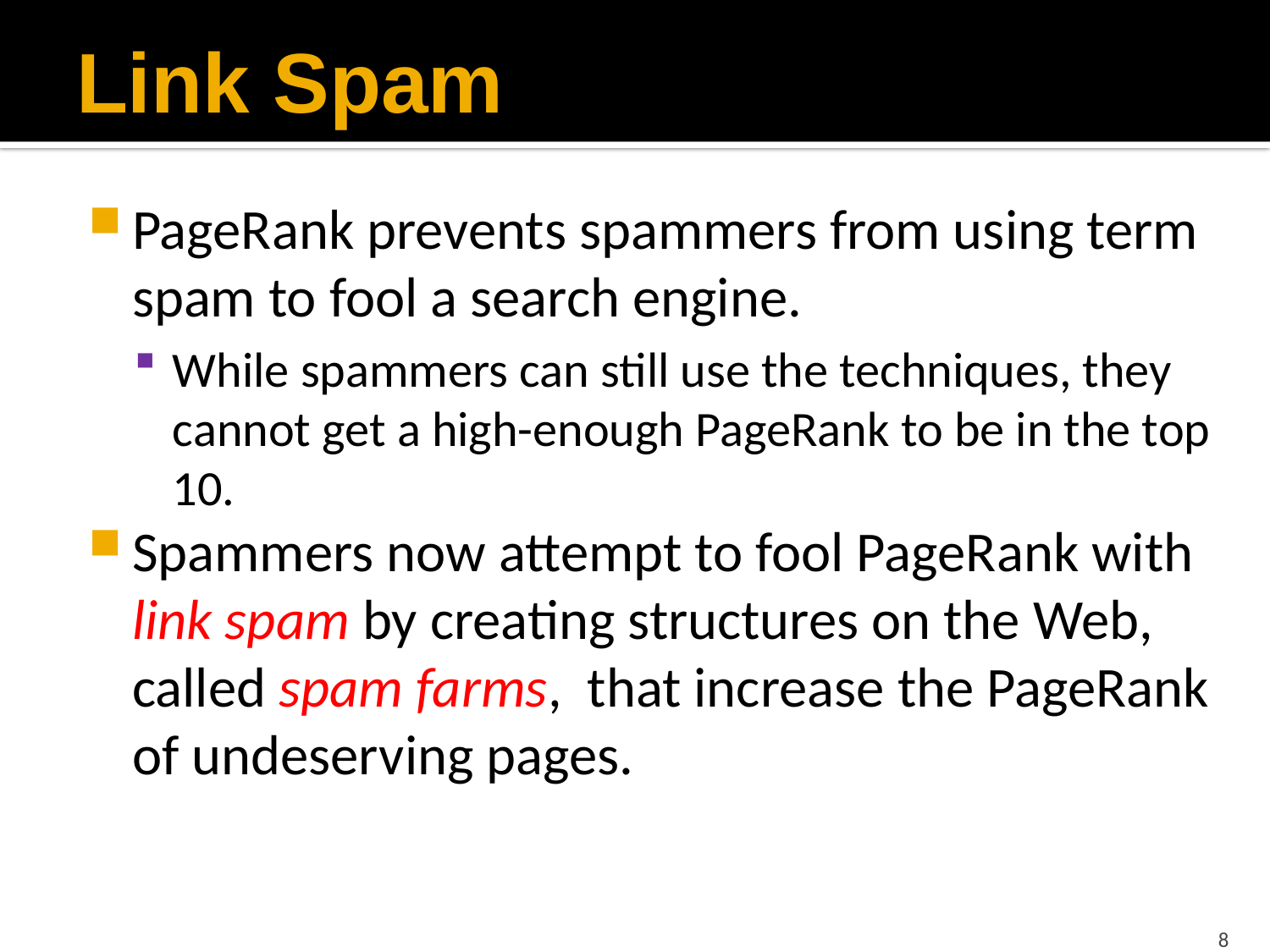

# Link Spam
PageRank prevents spammers from using term spam to fool a search engine.
While spammers can still use the techniques, they cannot get a high-enough PageRank to be in the top 10.
Spammers now attempt to fool PageRank with link spam by creating structures on the Web, called spam farms,  that increase the PageRank of undeserving pages.
8